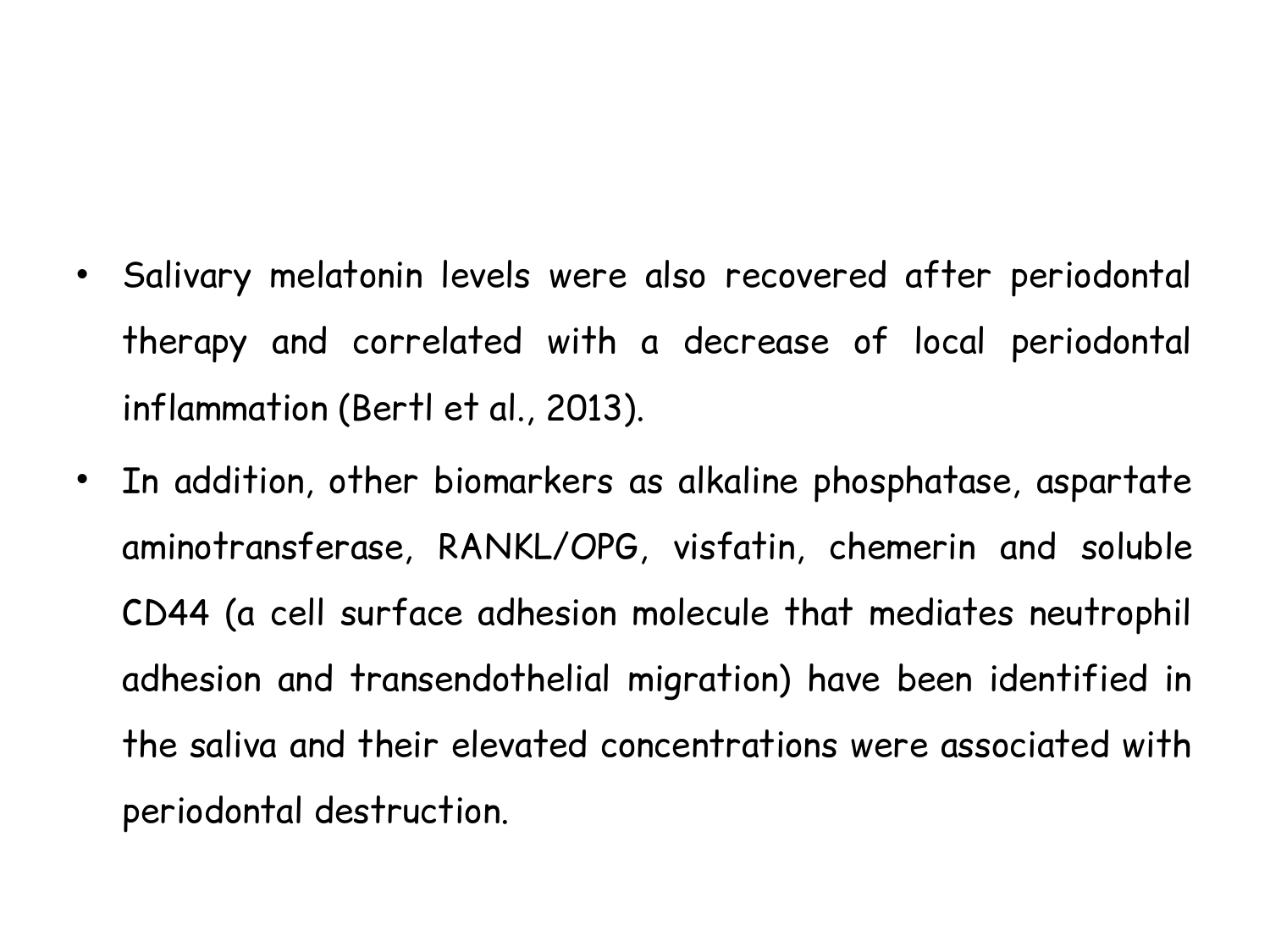

#
Salivary melatonin levels were also recovered after periodontal therapy and correlated with a decrease of local periodontal inflammation (Bertl et al., 2013).
In addition, other biomarkers as alkaline phosphatase, aspartate aminotransferase, RANKL/OPG, visfatin, chemerin and soluble CD44 (a cell surface adhesion molecule that mediates neutrophil adhesion and transendothelial migration) have been identified in the saliva and their elevated concentrations were associated with periodontal destruction.